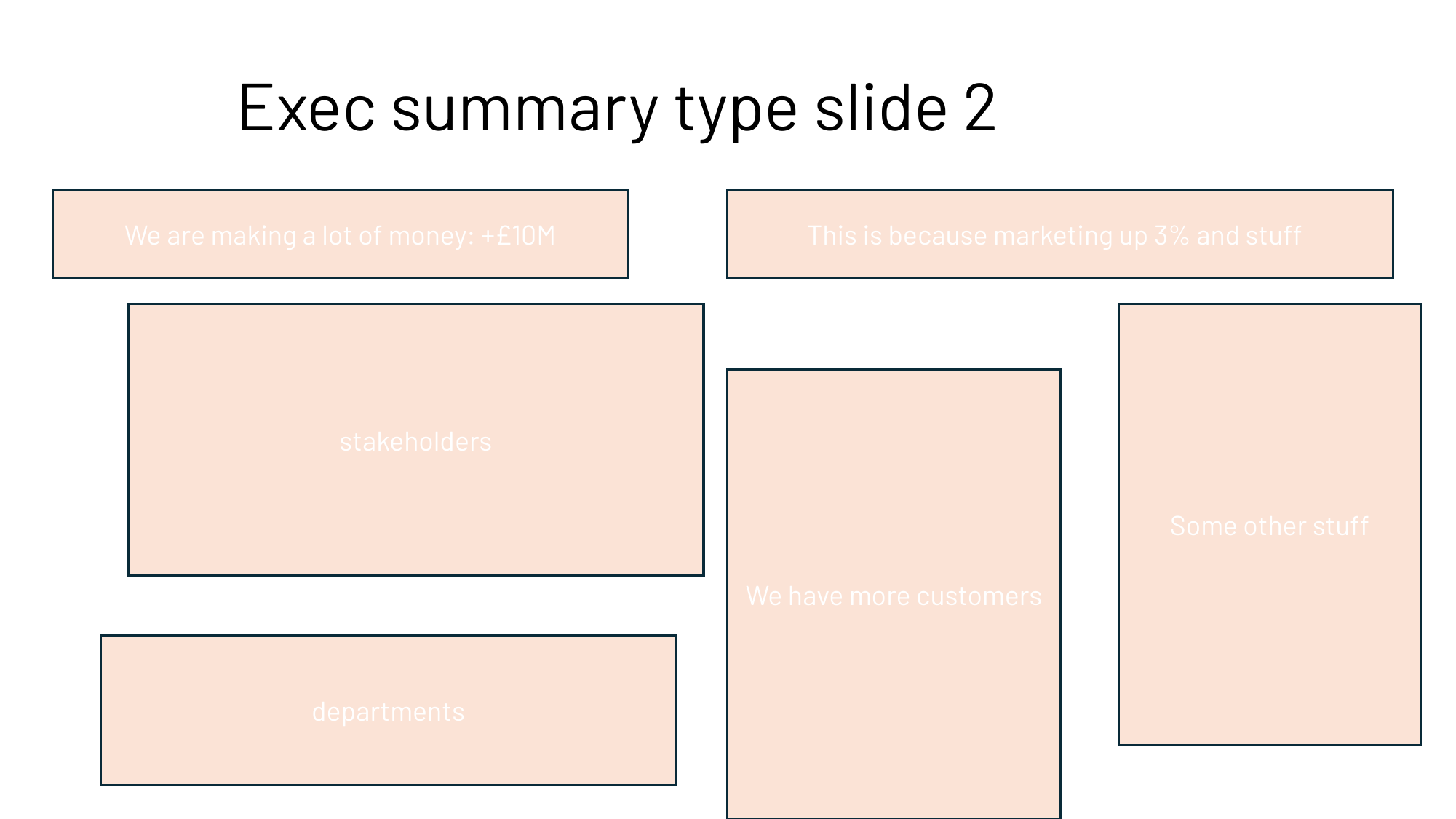

# Exec summary type slide 2
This is because marketing up 3% and stuff
We are making a lot of money: +£10M
Some other stuff
stakeholders
We have more customers
departments